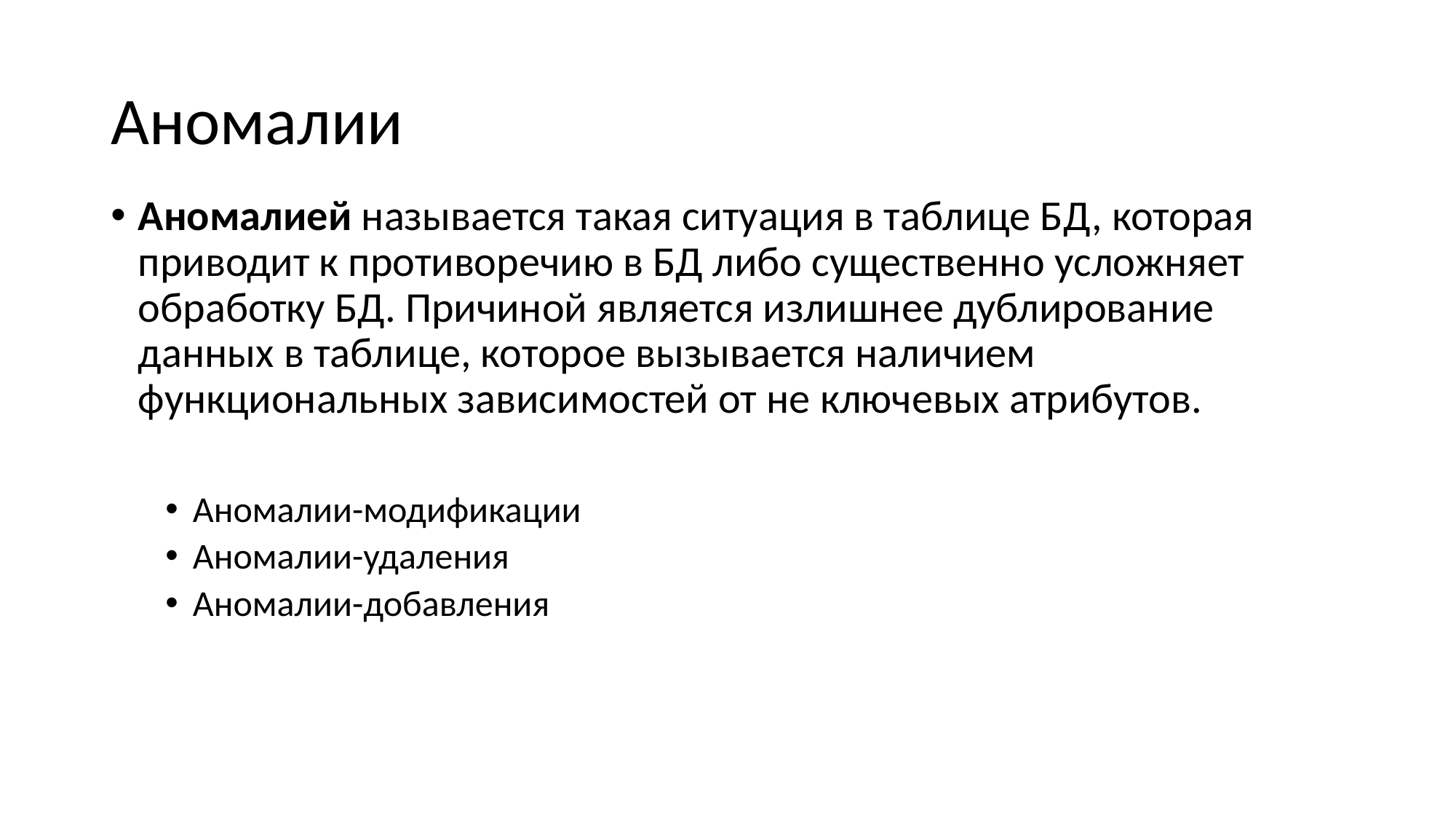

# Аномалии
Аномалией называется такая ситуация в таблице БД, которая приводит к противоречию в БД либо существенно усложняет обработку БД. Причиной является излишнее дублирование данных в таблице, которое вызывается наличием функциональных зависимостей от не ключевых атрибутов.

Аномалии-модификации
Аномалии-удаления
Аномалии-добавления